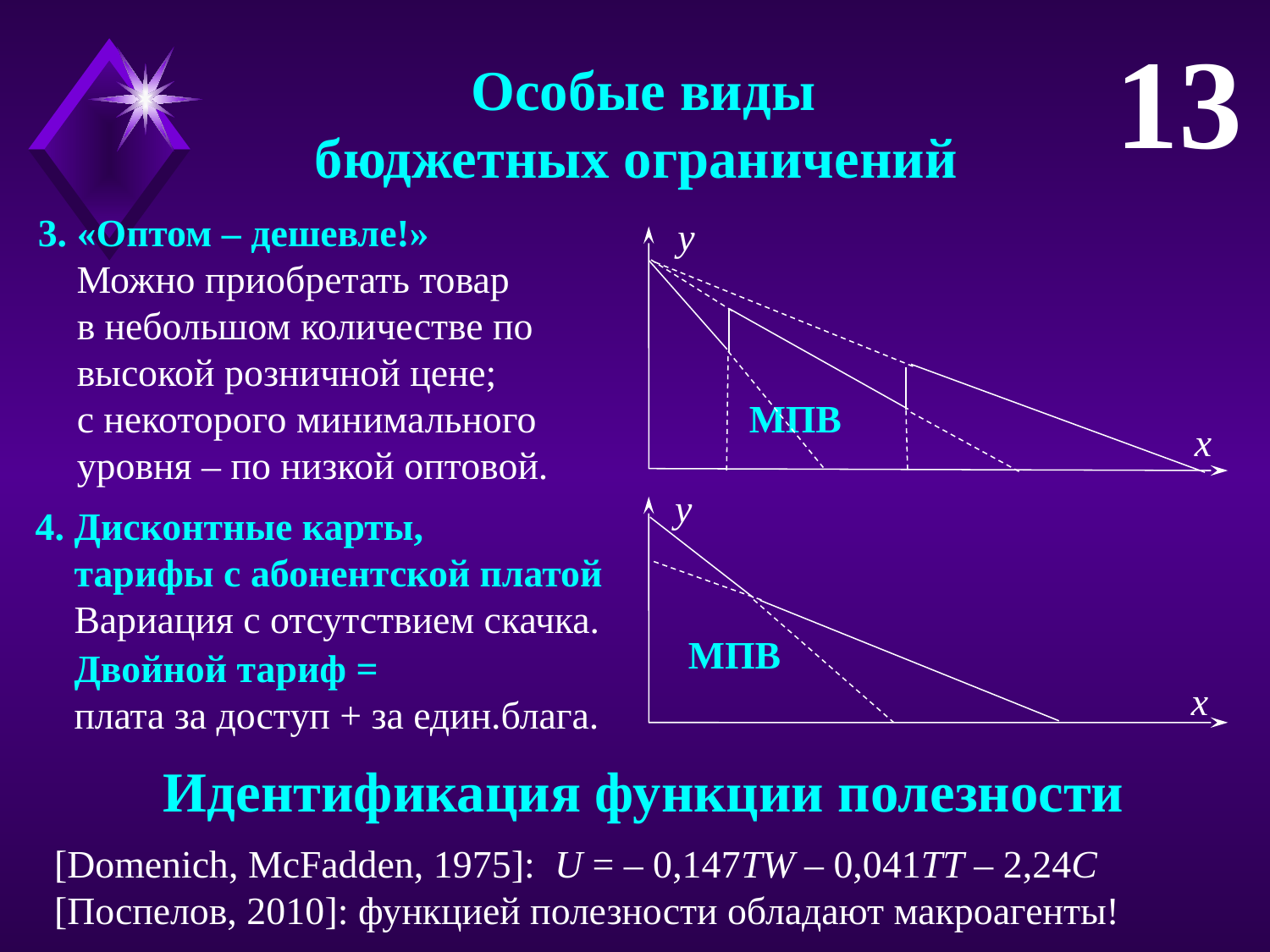

13
 Особые виды
бюджетных ограничений
3. «Оптом – дешевле!»
    Можно приобретать товар
    в небольшом количестве по
    высокой розничной цене;
    с некоторого минимального
    уровня – по низкой оптовой.
y

МПВ

x

y

МПВ
x

4. Дисконтные карты,
    тарифы с абонентской платой
    Вариация с отсутствием скачка.
Двойной тариф =
плата за доступ + за един.блага.
 Идентификация функции полезности
[Domenich, McFadden, 1975]:  U = – 0,147TW – 0,041TT – 2,24C
[Поспелов, 2010]: функцией полезности обладают макроагенты!